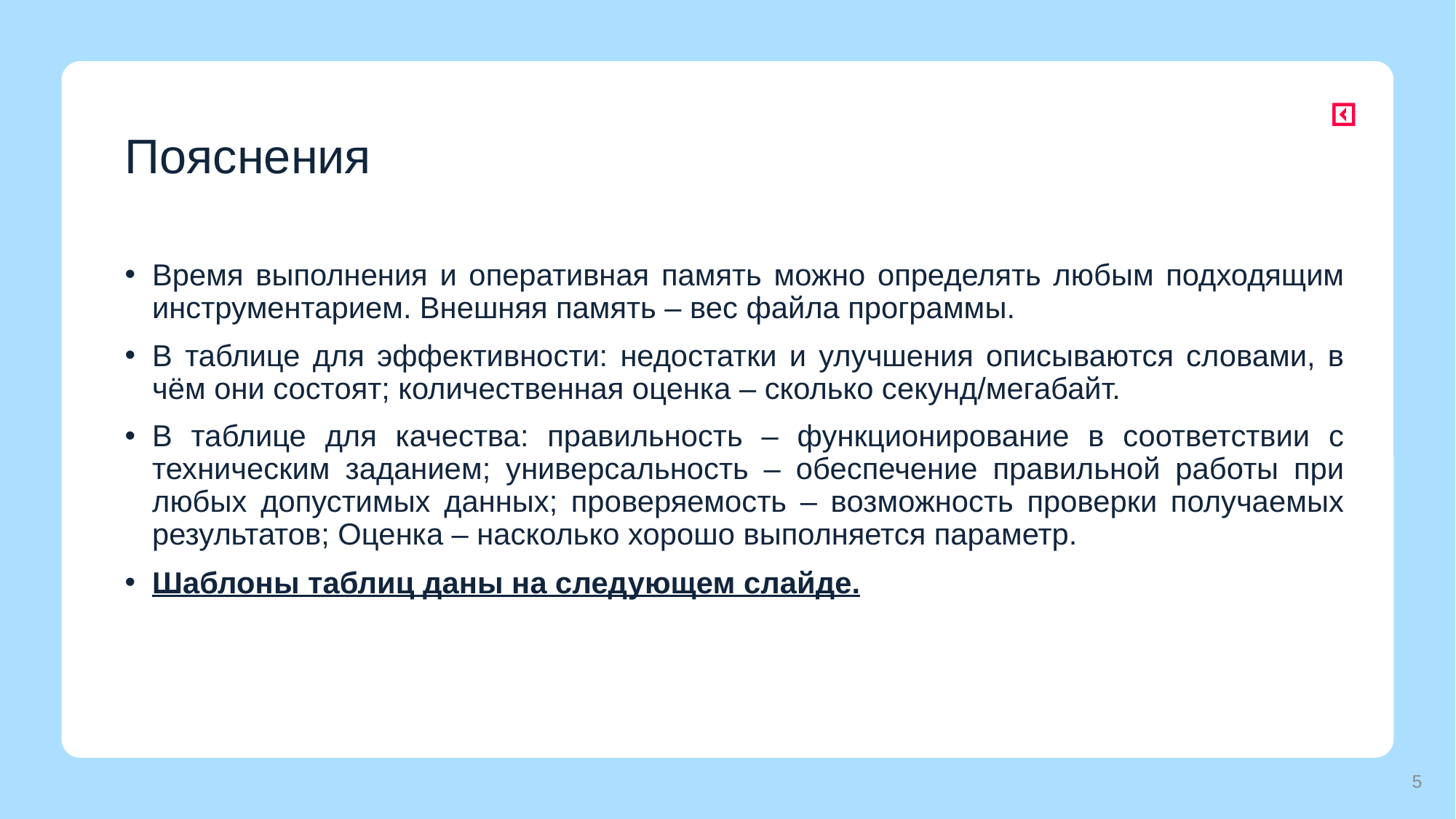

# Пояснения
Время выполнения и оперативная память можно определять любым подходящим инструментарием. Внешняя память – вес файла программы.
В таблице для эффективности: недостатки и улучшения описываются словами, в чём они состоят; количественная оценка – сколько секунд/мегабайт.
В таблице для качества: правильность – функционирование в соответствии с техническим заданием; универсальность – обеспечение правильной работы при любых допустимых данных; проверяемость – возможность проверки получаемых результатов; Оценка – насколько хорошо выполняется параметр.
Шаблоны таблиц даны на следующем слайде.
5